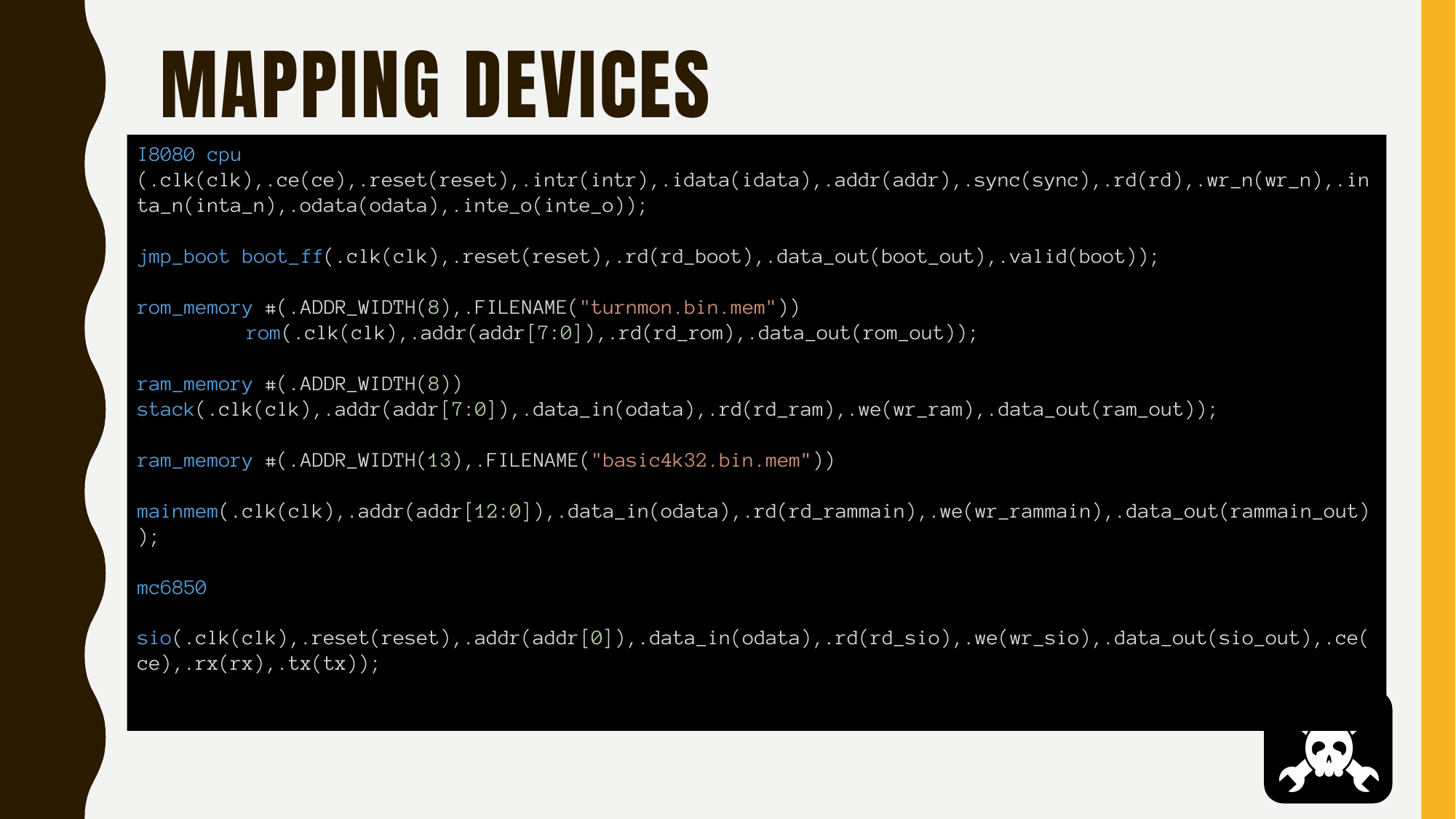

# MAPPING DEVICES
I8080 cpu (.clk(clk),.ce(ce),.reset(reset),.intr(intr),.idata(idata),.addr(addr),.sync(sync),.rd(rd),.wr_n(wr_n),.inta_n(inta_n),.odata(odata),.inte_o(inte_o));

jmp_boot boot_ff(.clk(clk),.reset(reset),.rd(rd_boot),.data_out(boot_out),.valid(boot));

rom_memory #(.ADDR_WIDTH(8),.FILENAME("turnmon.bin.mem"))
	rom(.clk(clk),.addr(addr[7:0]),.rd(rd_rom),.data_out(rom_out));

ram_memory #(.ADDR_WIDTH(8)) 	stack(.clk(clk),.addr(addr[7:0]),.data_in(odata),.rd(rd_ram),.we(wr_ram),.data_out(ram_out));

ram_memory #(.ADDR_WIDTH(13),.FILENAME("basic4k32.bin.mem"))
	mainmem(.clk(clk),.addr(addr[12:0]),.data_in(odata),.rd(rd_rammain),.we(wr_rammain),.data_out(rammain_out));

mc6850
	sio(.clk(clk),.reset(reset),.addr(addr[0]),.data_in(odata),.rd(rd_sio),.we(wr_sio),.data_out(sio_out),.ce(ce),.rx(rx),.tx(tx));